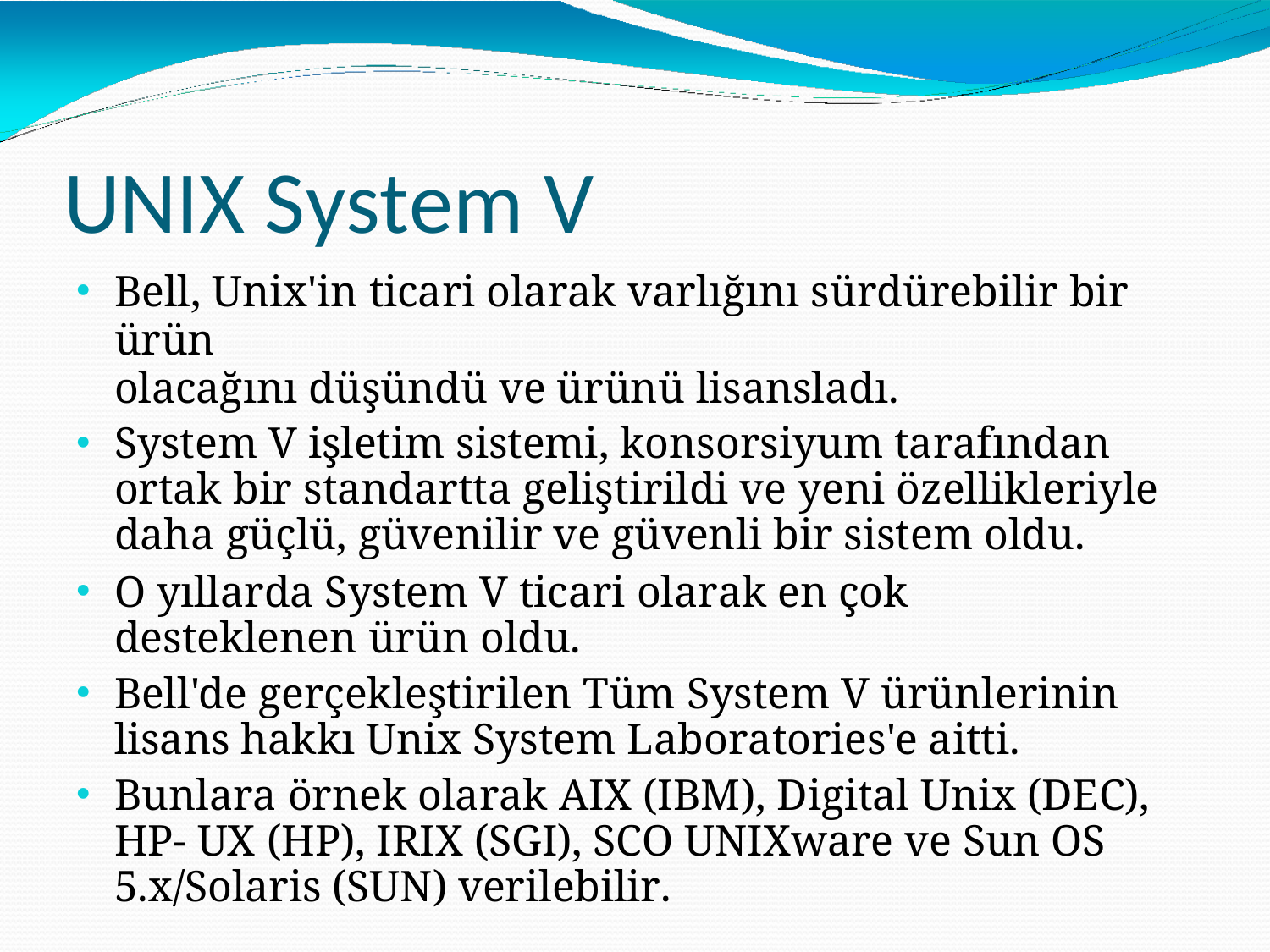

# UNIX System V
Bell, Unix'in ticari olarak varlığını sürdürebilir bir ürün
olacağını düşündü ve ürünü lisansladı.
System V işletim sistemi, konsorsiyum tarafından ortak bir standartta geliştirildi ve yeni özellikleriyle daha güçlü, güvenilir ve güvenli bir sistem oldu.
O yıllarda System V ticari olarak en çok desteklenen ürün oldu.
Bell'de gerçekleştirilen Tüm System V ürünlerinin lisans hakkı Unix System Laboratories'e aitti.
Bunlara örnek olarak AIX (IBM), Digital Unix (DEC), HP- UX (HP), IRIX (SGI), SCO UNIXware ve Sun OS 5.x/Solaris (SUN) verilebilir.